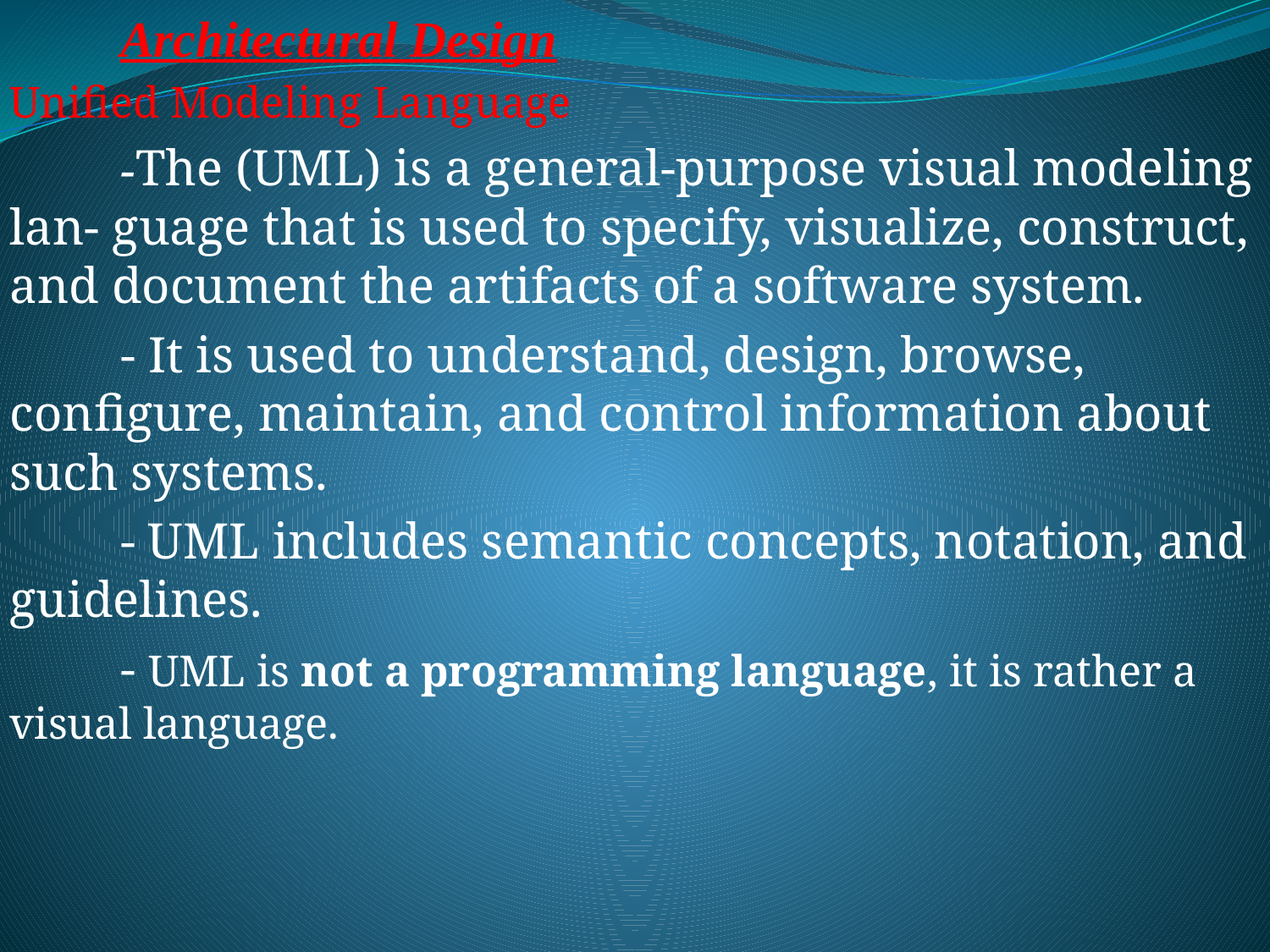

Architectural Design
Unified Modeling Language
	-The (UML) is a general-purpose visual modeling lan- guage that is used to specify, visualize, construct, and document the artifacts of a software system.
	- It is used to understand, design, browse, configure, maintain, and control information about such systems.
	- UML includes semantic concepts, notation, and guidelines.
	- UML is not a programming language, it is rather a visual language.